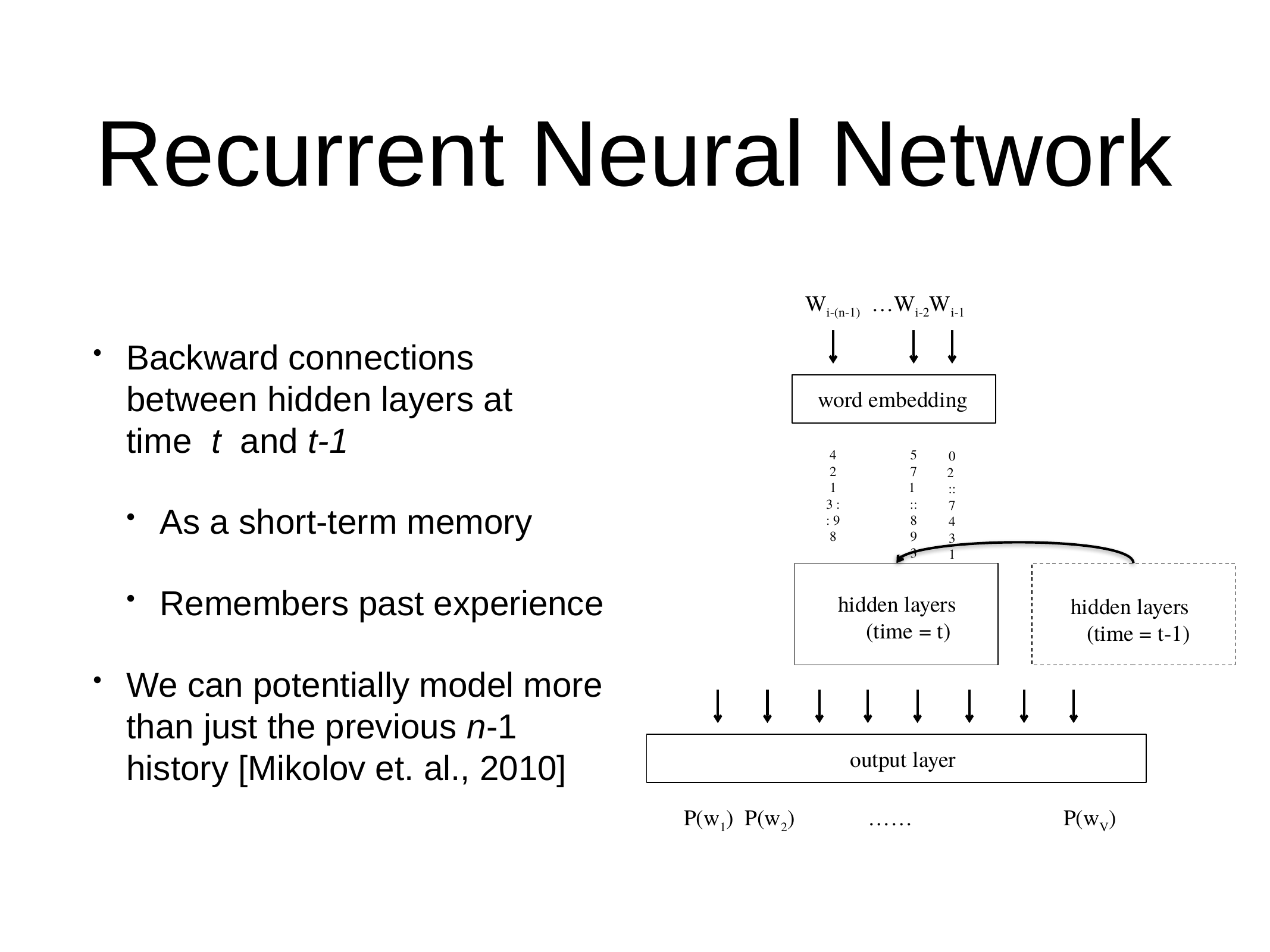

# Recurrent Neural Network
Backward connections between hidden layers at    time  t  and t-1
As a short-term memory
Remembers past experience
We can potentially model more than just the previous n-1 history [Mikolov et. al., 2010]
Wi-(n-1)  …Wi-2Wi-1

word embedding
4 2 1 3 :: 9 8
5 7 1  :: 8 9 3
0 2  :: 7 4 3 1

hidden layers
   (time = t)
hidden layers
  (time = t-1)

output layer
P(w1)  P(w2)             ……   	           	    P(wV)